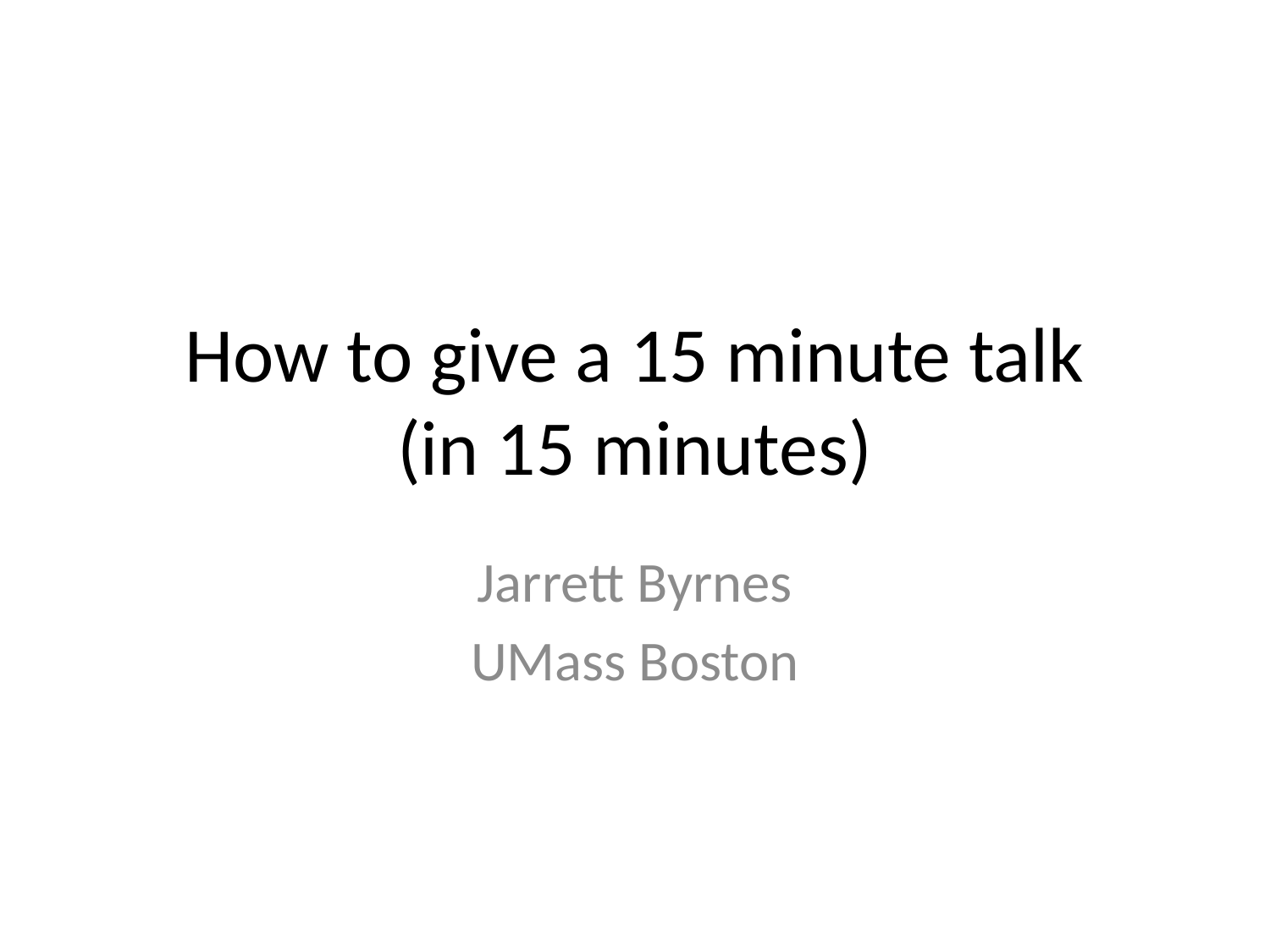

# How to give a 15 minute talk (in 15 minutes)
Jarrett Byrnes
UMass Boston